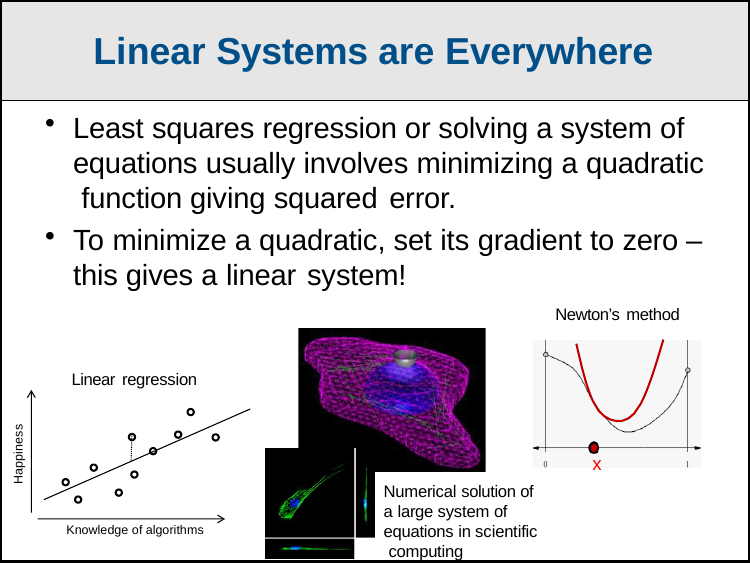

Linear Systems are Everywhere
Least squares regression or solving a system of  equations usually involves minimizing a quadratic  function giving squared error.
To minimize a quadratic, set its gradient to zero –  this gives a linear system!
Newton’s method

Linear regression

Happiness

x

Numerical solution of  a large system of  equations in scientific  computing

Knowledge of algorithms